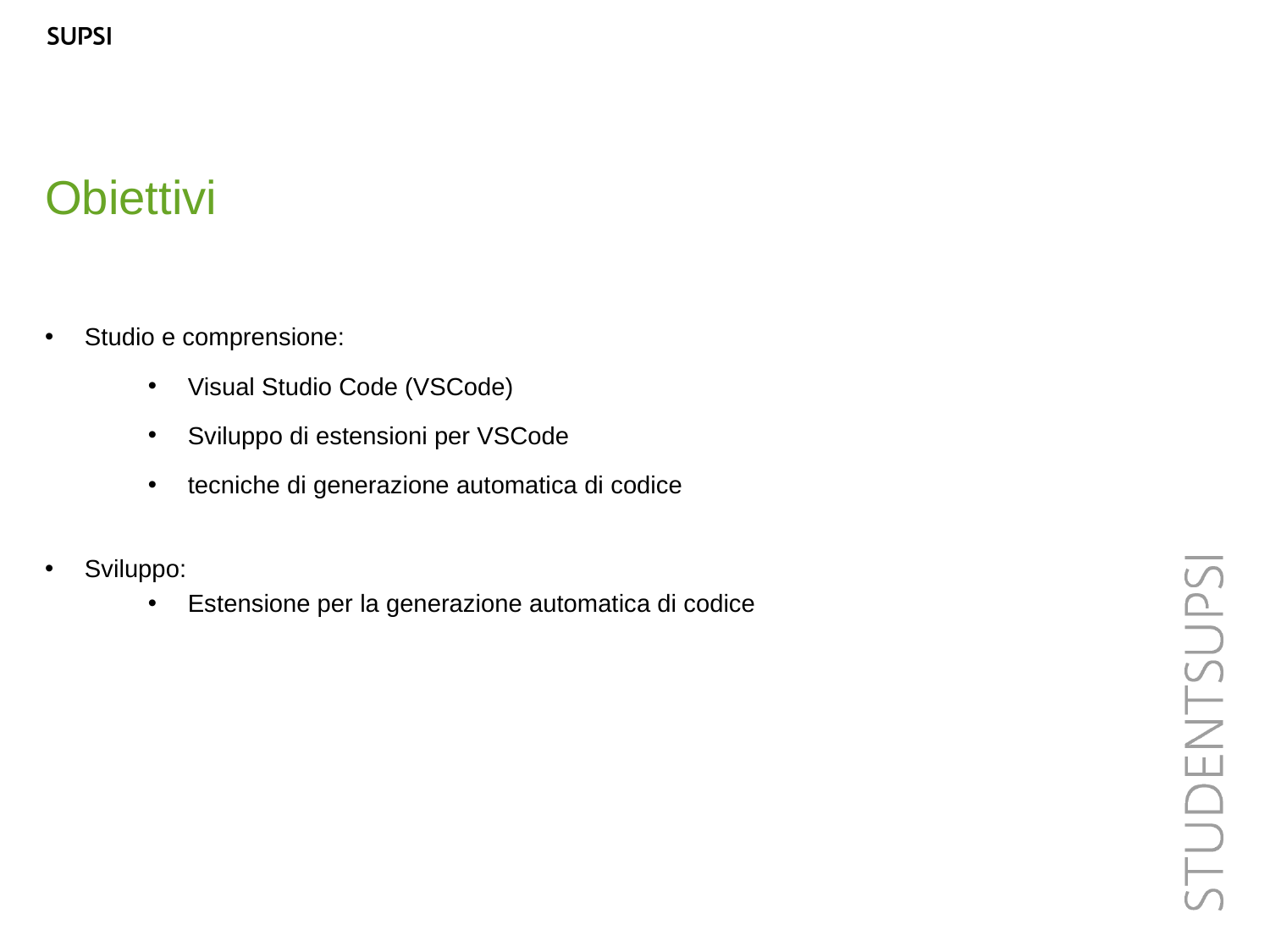

Obiettivi
Studio e comprensione:
Visual Studio Code (VSCode)
Sviluppo di estensioni per VSCode
tecniche di generazione automatica di codice

Sviluppo:
Estensione per la generazione automatica di codice